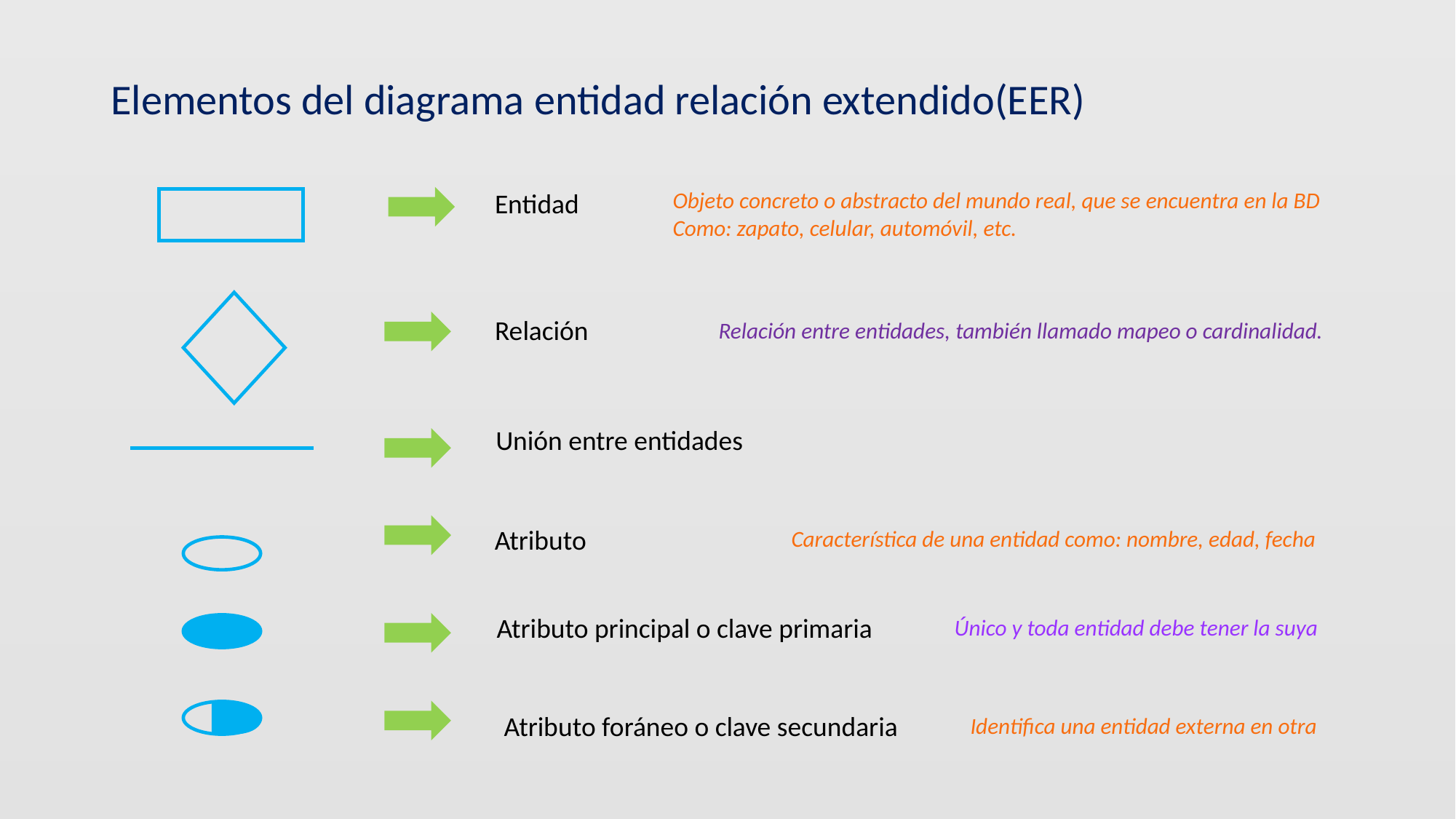

# Elementos del diagrama entidad relación extendido(EER)
Entidad
Objeto concreto o abstracto del mundo real, que se encuentra en la BD
Como: zapato, celular, automóvil, etc.

Relación
Relación entre entidades, también llamado mapeo o cardinalidad.

Unión entre entidades

Atributo
Característica de una entidad como: nombre, edad, fecha

Atributo principal o clave primaria
Único y toda entidad debe tener la suya

Atributo foráneo o clave secundaria
Identifica una entidad externa en otra